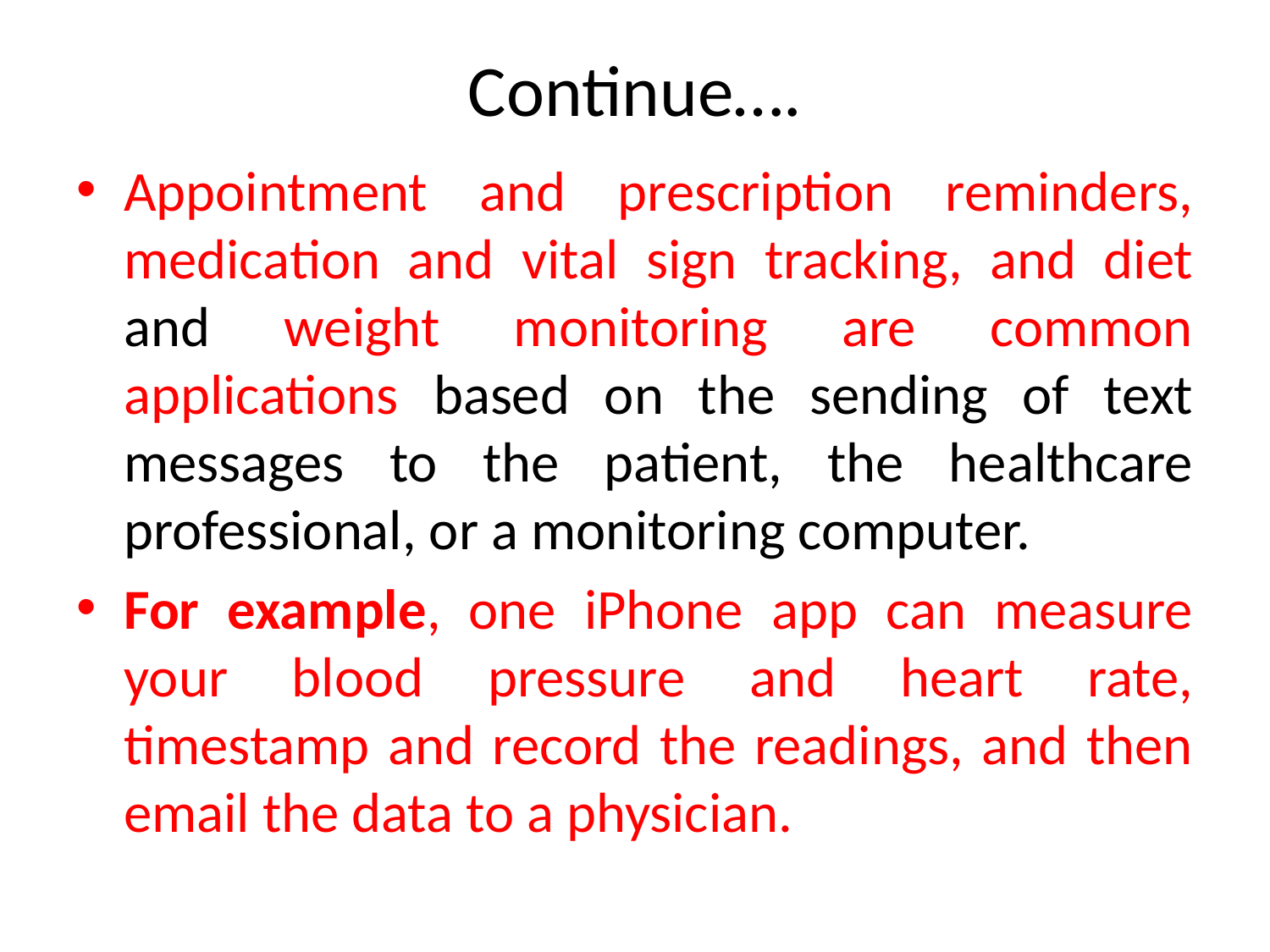

# Continue….
Appointment and prescription reminders, medication and vital sign tracking, and diet and weight monitoring are common applications based on the sending of text messages to the patient, the healthcare professional, or a monitoring computer.
For example, one iPhone app can measure your blood pressure and heart rate, timestamp and record the readings, and then email the data to a physician.